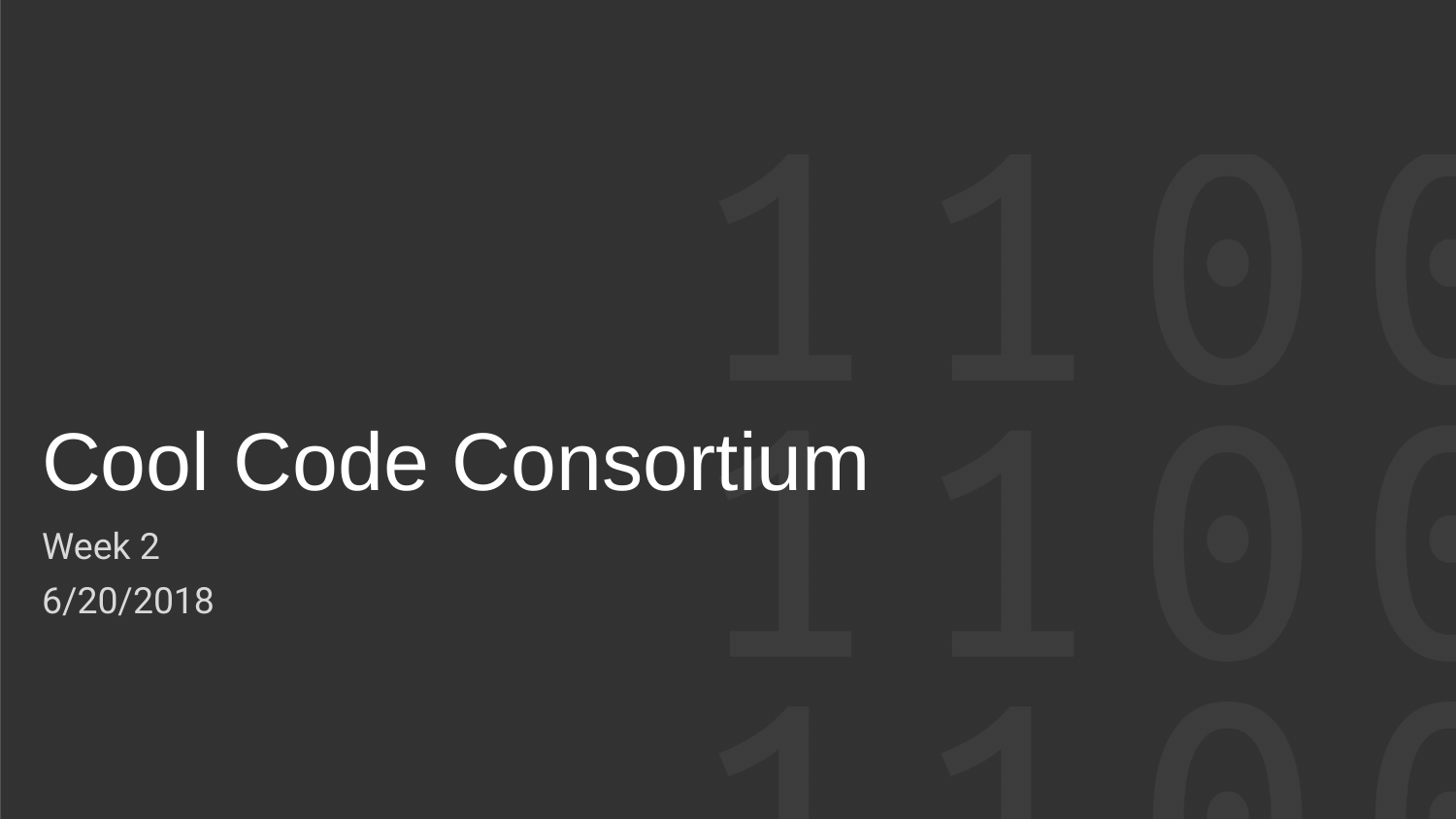

# Cool Code Consortium
Week 2
6/20/2018